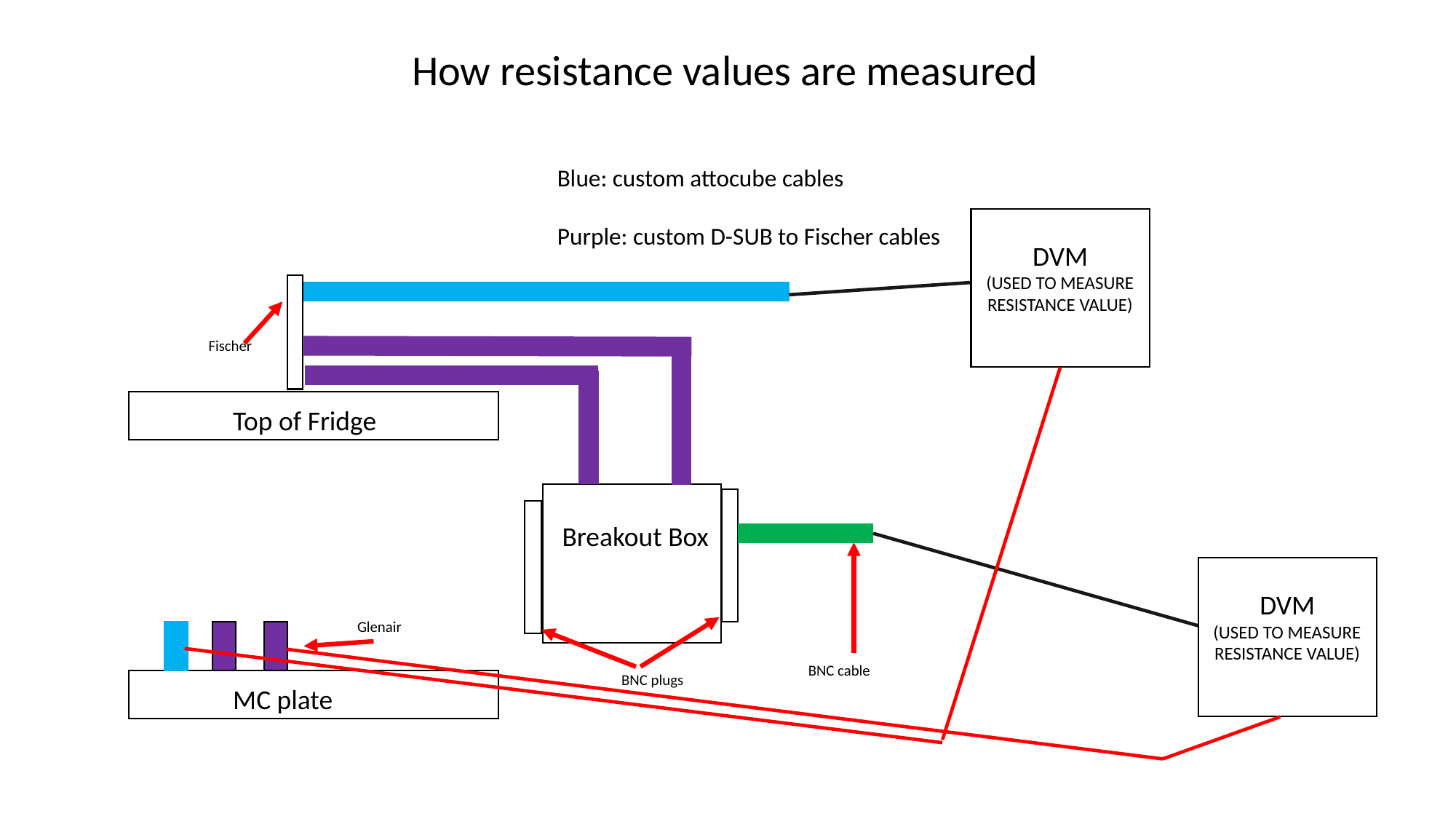

How resistance values are measured

Blue: custom attocube cables

Purple: custom D-SUB to Fischer cables

DVM
(USED TO MEASURE RESISTANCE VALUE)

Fischer

Top of Fridge

Breakout Box

DVM
(USED TO MEASURE RESISTANCE VALUE)
Glenair

BNC plugs
BNC cable

MC plate